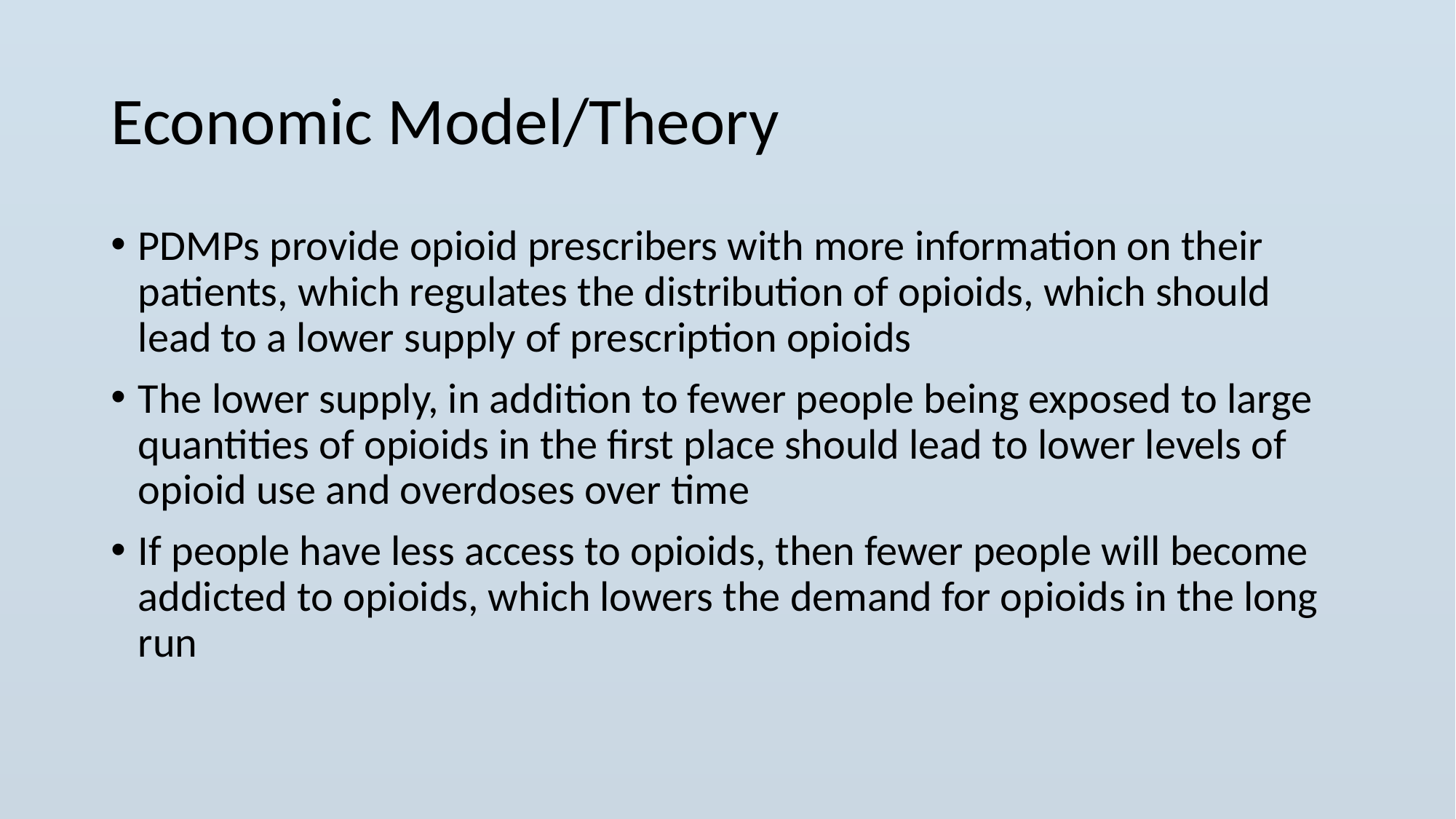

# Economic Model/Theory
PDMPs provide opioid prescribers with more information on their patients, which regulates the distribution of opioids, which should lead to a lower supply of prescription opioids
The lower supply, in addition to fewer people being exposed to large quantities of opioids in the first place should lead to lower levels of opioid use and overdoses over time
If people have less access to opioids, then fewer people will become addicted to opioids, which lowers the demand for opioids in the long run